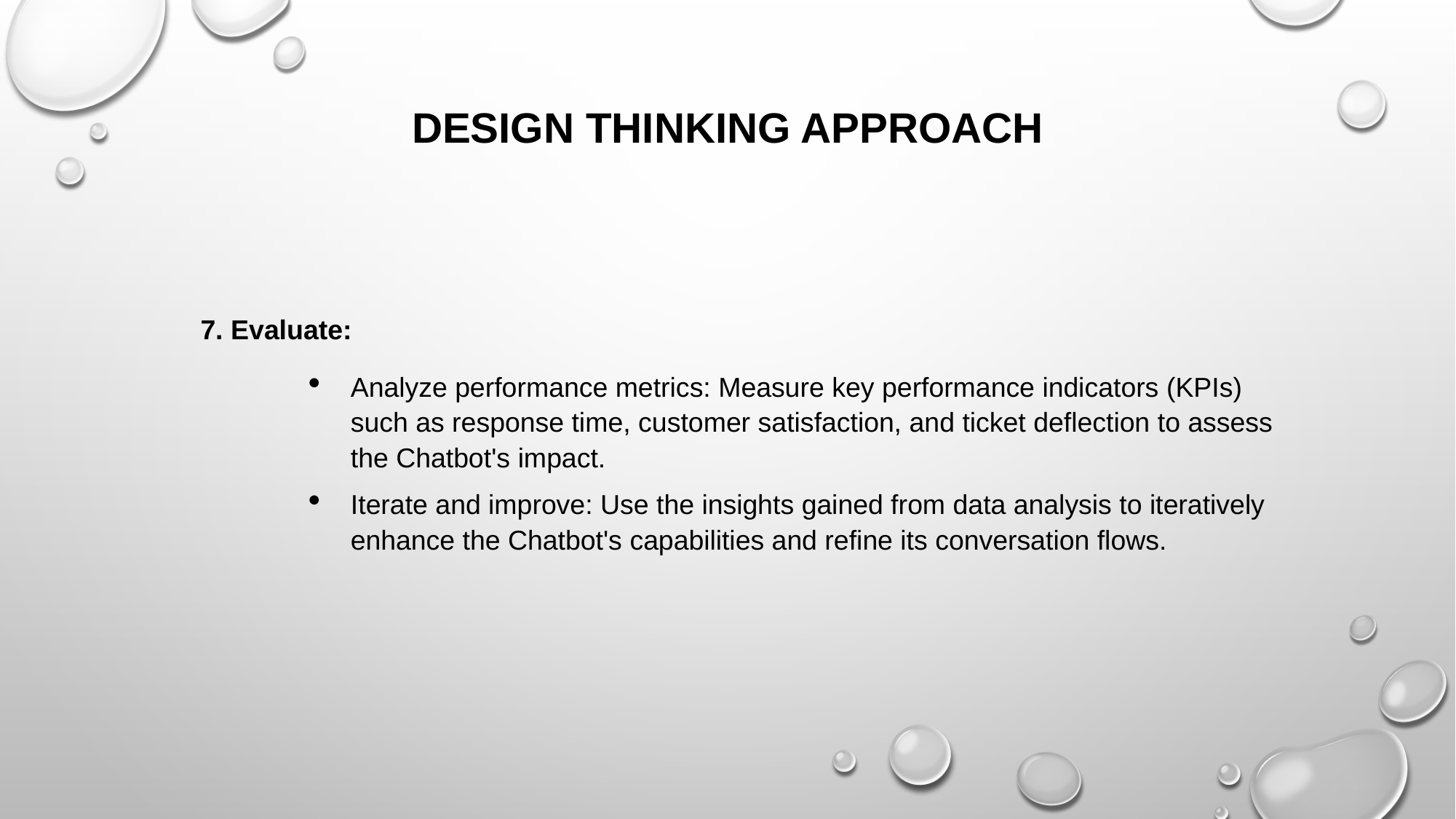

DESIGN THINKING APPROACH
7. Evaluate:
Analyze performance metrics: Measure key performance indicators (KPIs) such as response time, customer satisfaction, and ticket deflection to assess the Chatbot's impact.
Iterate and improve: Use the insights gained from data analysis to iteratively enhance the Chatbot's capabilities and refine its conversation flows.